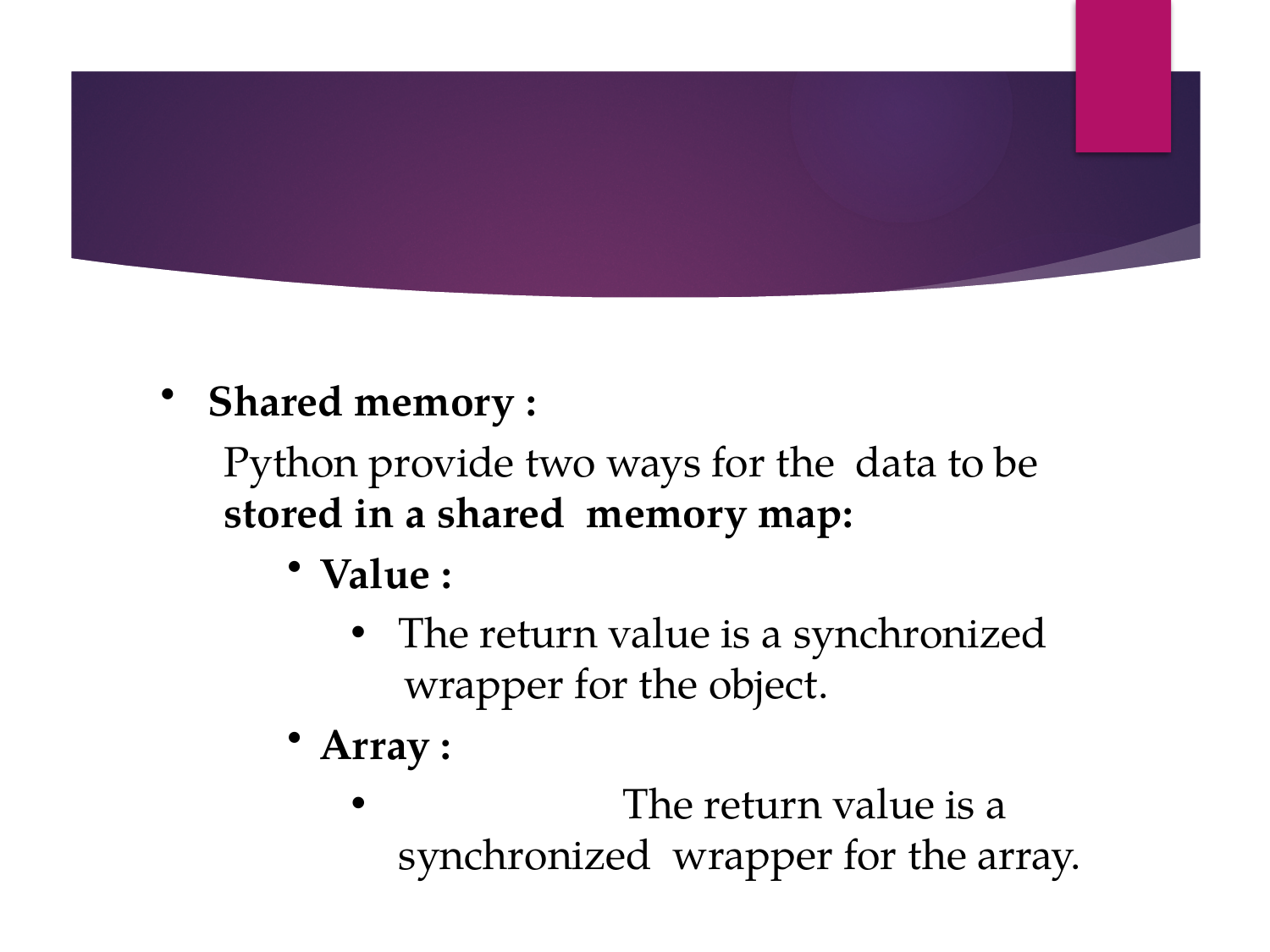

Shared memory :
Python provide two ways for the  data to be stored in a shared  memory map:
Value :
The return value is a synchronized
  wrapper for the object.
Array :
	The return value is a synchronized  wrapper for the array.